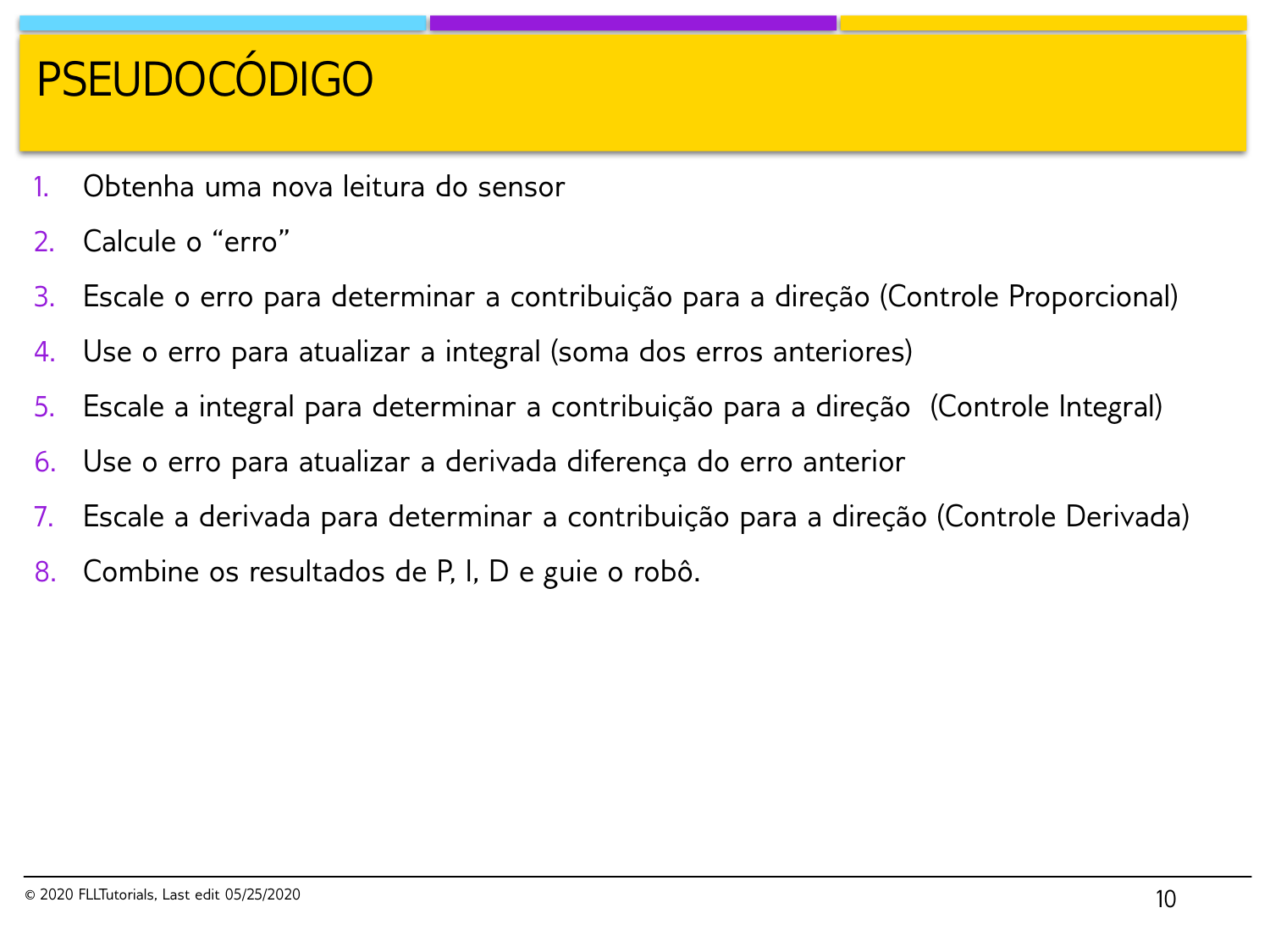

# Pseudocódigo
Obtenha uma nova leitura do sensor
Calcule o “erro”
Escale o erro para determinar a contribuição para a direção (Controle Proporcional)
Use o erro para atualizar a integral (soma dos erros anteriores)
Escale a integral para determinar a contribuição para a direção  (Controle Integral)
Use o erro para atualizar a derivada diferença do erro anterior
Escale a derivada para determinar a contribuição para a direção (Controle Derivada)
Combine os resultados de P, I, D e guie o robô.

10
© 2020 FLLTutorials, Last edit 05/25/2020